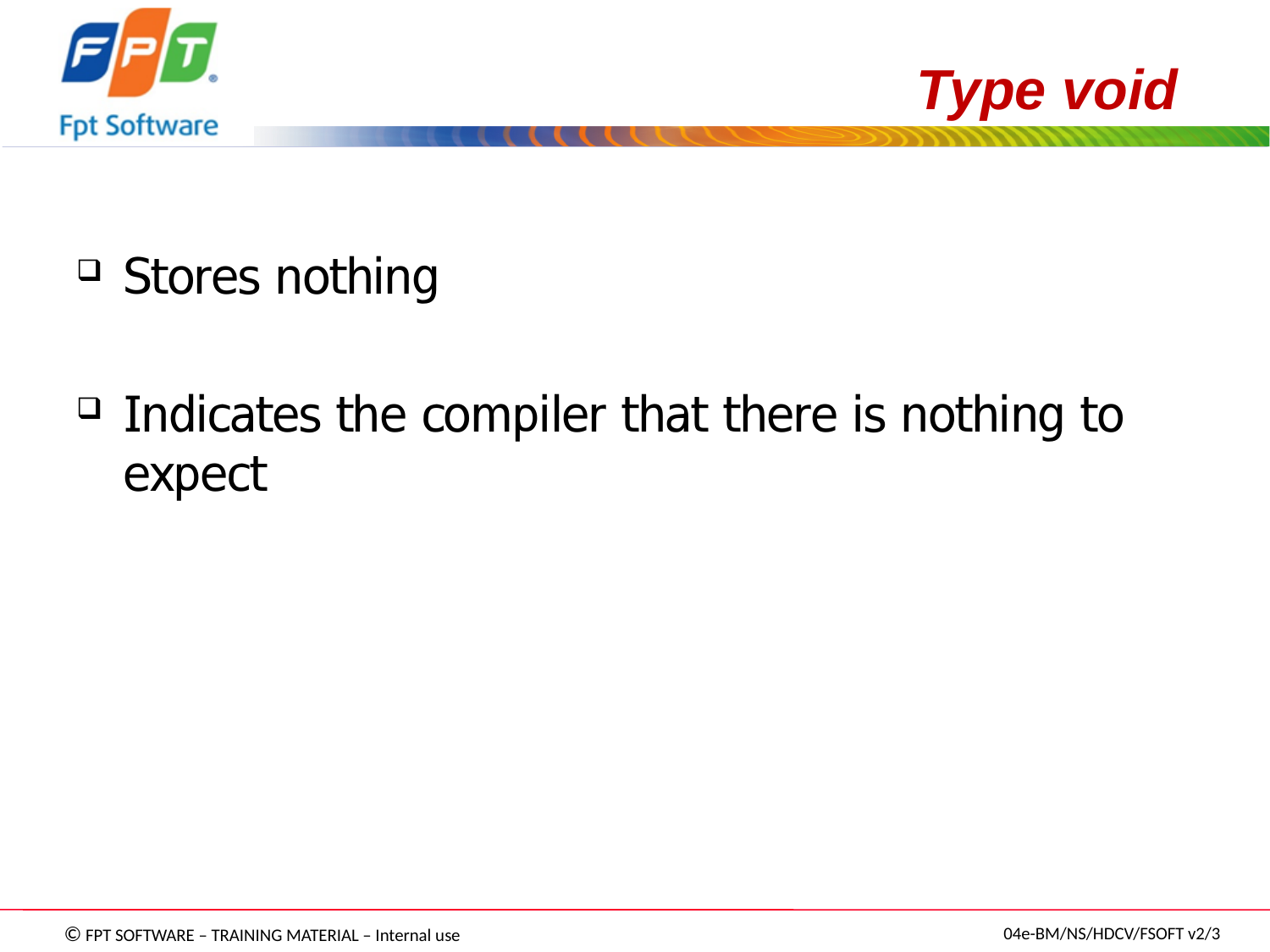

# Type void

Stores nothing

Indicates the compiler that there is nothing to expect